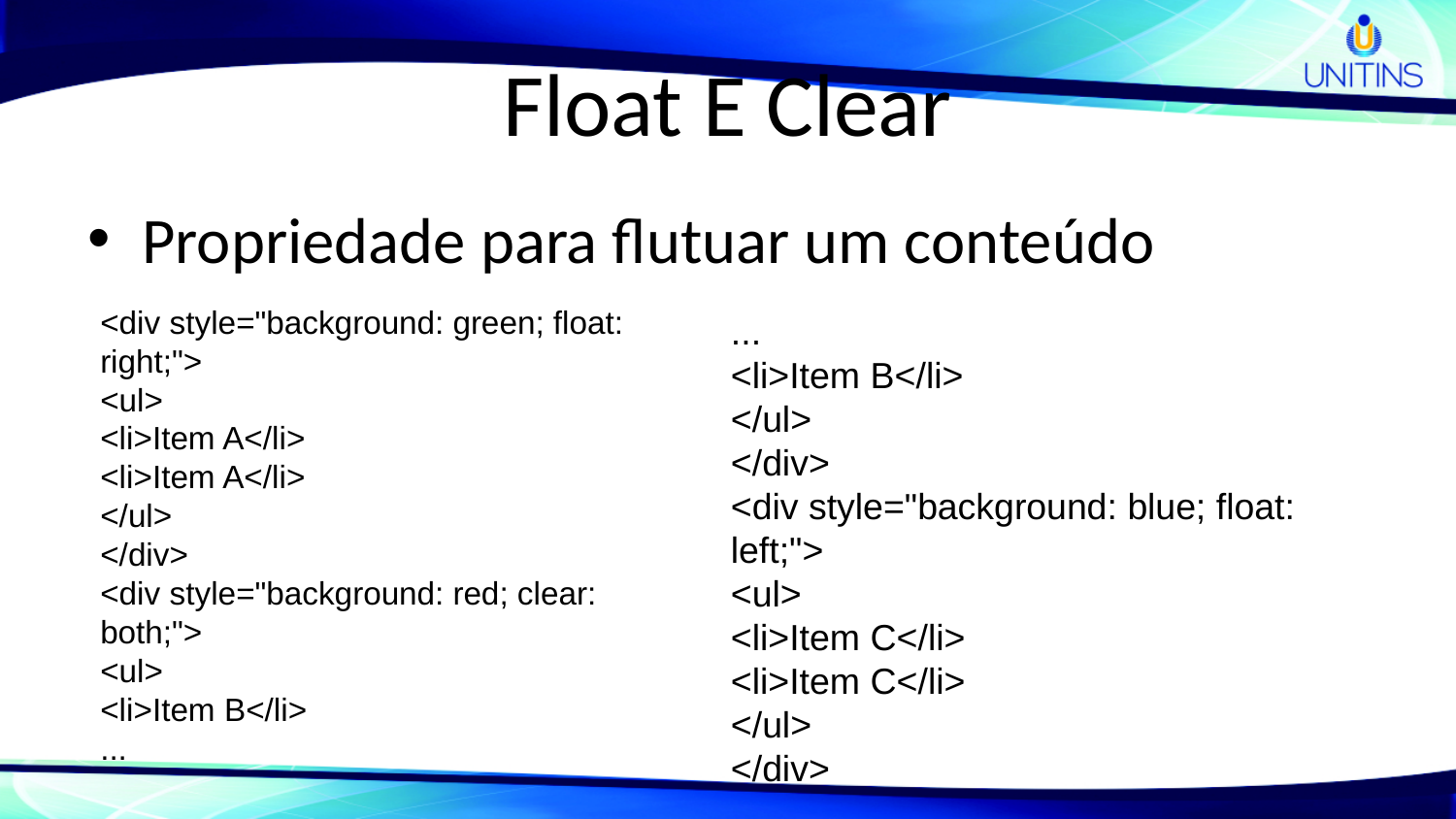

# Float E Clear
Propriedade para flutuar um conteúdo

<div style="background: green; float: right;">
<ul>
<li>Item A</li>
<li>Item A</li>
</ul>
</div>
<div style="background: red; clear: both;">
<ul>
<li>Item B</li>
...
...
<li>Item B</li>
</ul>
</div>
<div style="background: blue; float: left;">
<ul>
<li>Item C</li>
<li>Item C</li>
</ul>
</div>